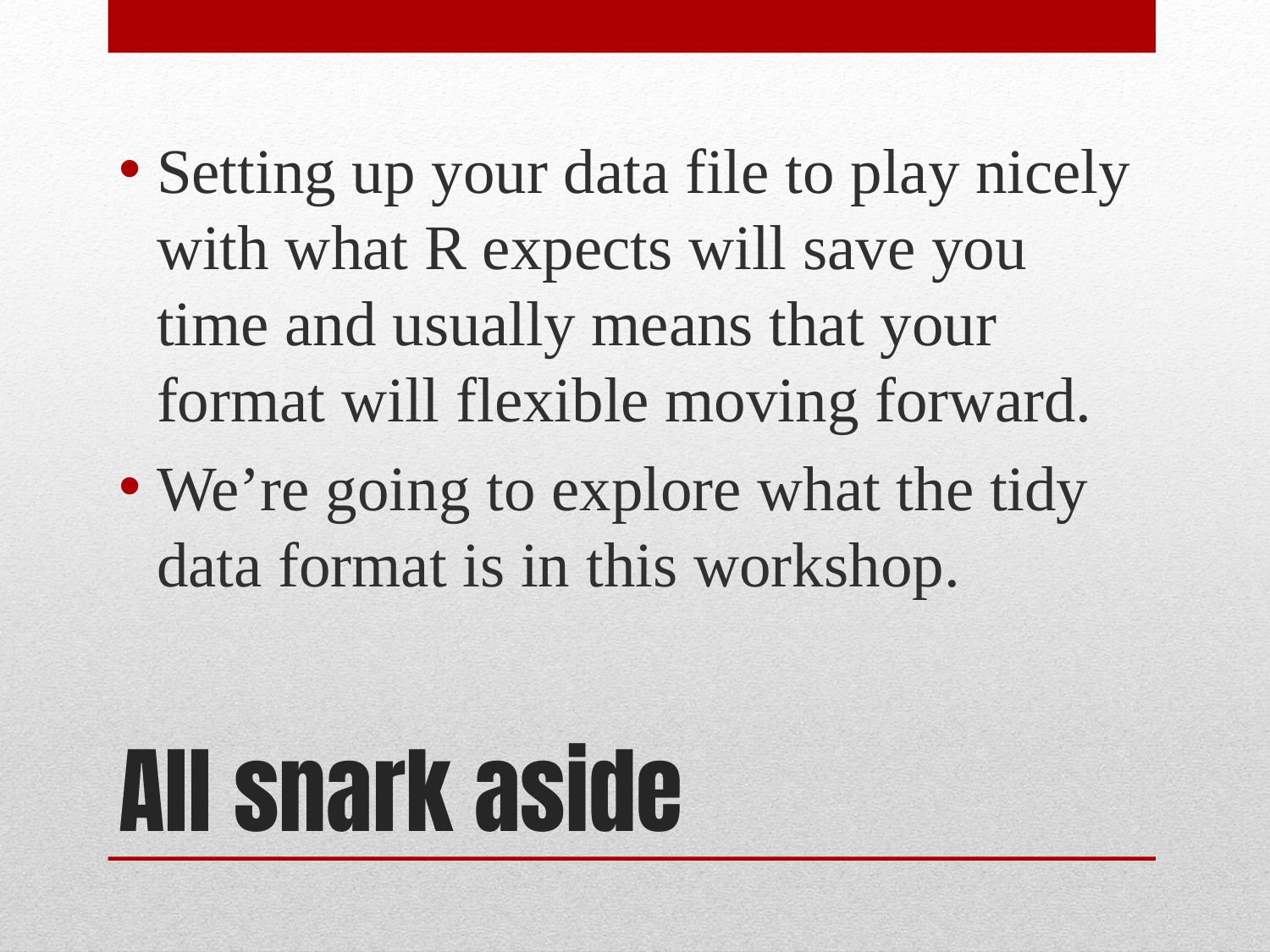

Setting up your data file to play nicely with what R expects will save you time and usually means that your format will flexible moving forward.
We’re going to explore what the tidy data format is in this workshop.
# All snark aside